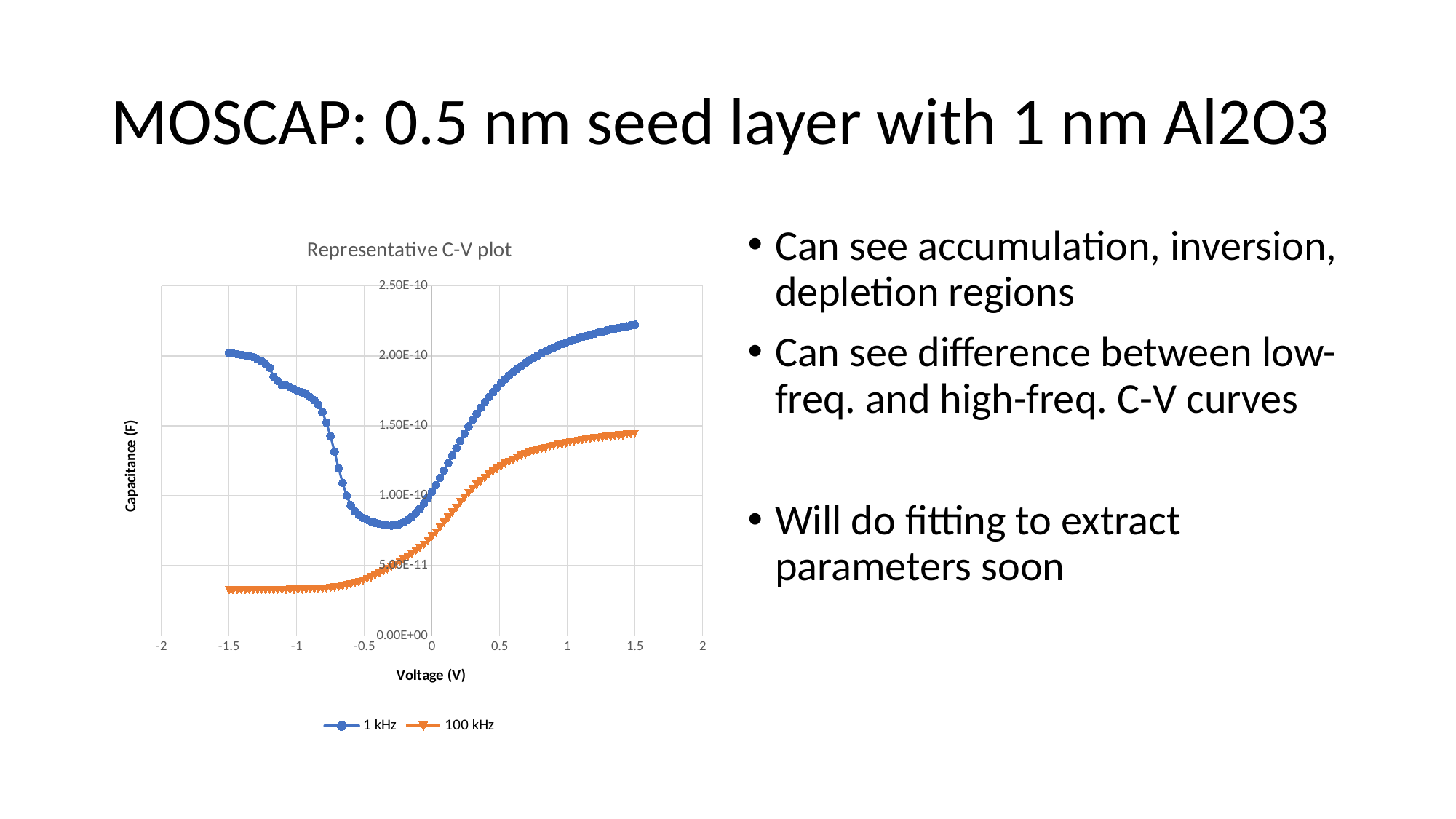

# MOSCAP: 0.5 nm seed layer with 1 nm Al2O3

### Chart: Representative C-V plot

| Category |  |  |
|---|---|---|
Can see accumulation, inversion, depletion regions
Can see difference between low-freq. and high-freq. C-V curves

Will do fitting to extract parameters soon